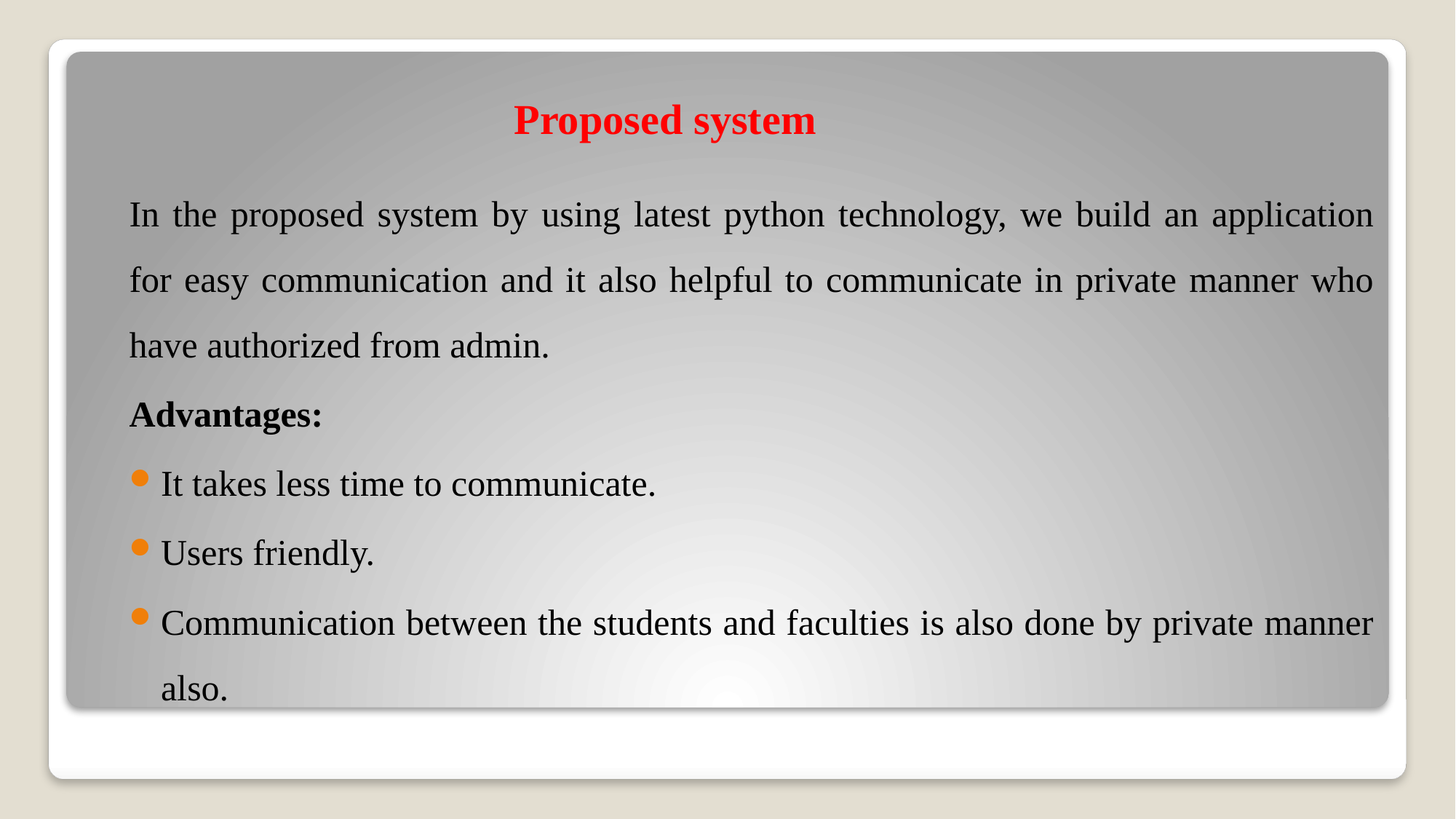

# Proposed system
In the proposed system by using latest python technology, we build an application for easy communication and it also helpful to communicate in private manner who have authorized from admin.
Advantages:
It takes less time to communicate.
Users friendly.
Communication between the students and faculties is also done by private manner also.